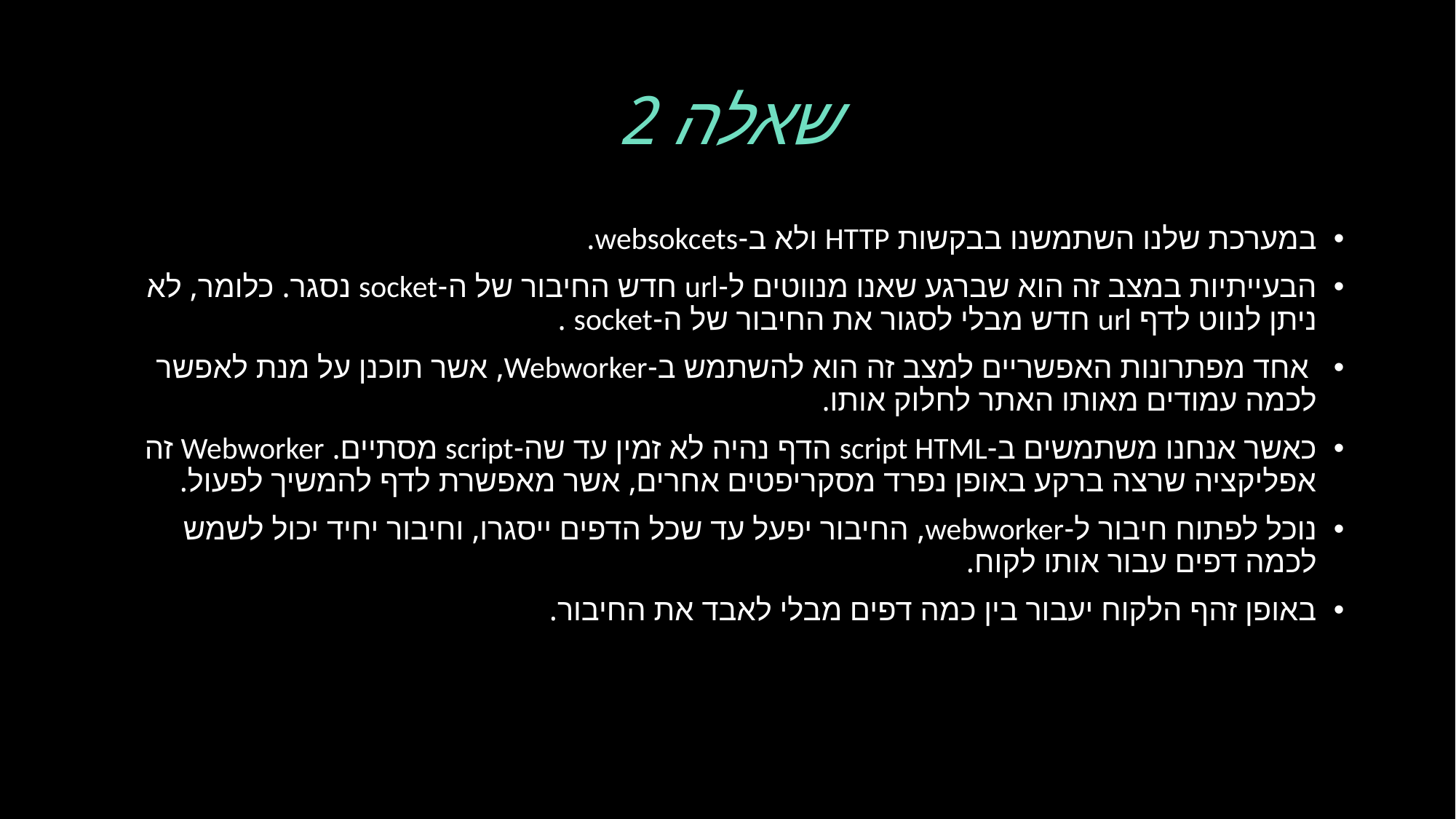

שאלה 2
במערכת שלנו השתמשנו בבקשות HTTP ולא ב-websokcets.
הבעייתיות במצב זה הוא שברגע שאנו מנווטים ל-url חדש החיבור של ה-socket נסגר. כלומר, לא ניתן לנווט לדף url חדש מבלי לסגור את החיבור של ה-socket .
 אחד מפתרונות האפשריים למצב זה הוא להשתמש ב-Webworker, אשר תוכנן על מנת לאפשר לכמה עמודים מאותו האתר לחלוק אותו.
כאשר אנחנו משתמשים ב-script HTML הדף נהיה לא זמין עד שה-script מסתיים. Webworker זה אפליקציה שרצה ברקע באופן נפרד מסקריפטים אחרים, אשר מאפשרת לדף להמשיך לפעול.
נוכל לפתוח חיבור ל-webworker, החיבור יפעל עד שכל הדפים ייסגרו, וחיבור יחיד יכול לשמש לכמה דפים עבור אותו לקוח.
באופן זהף הלקוח יעבור בין כמה דפים מבלי לאבד את החיבור.